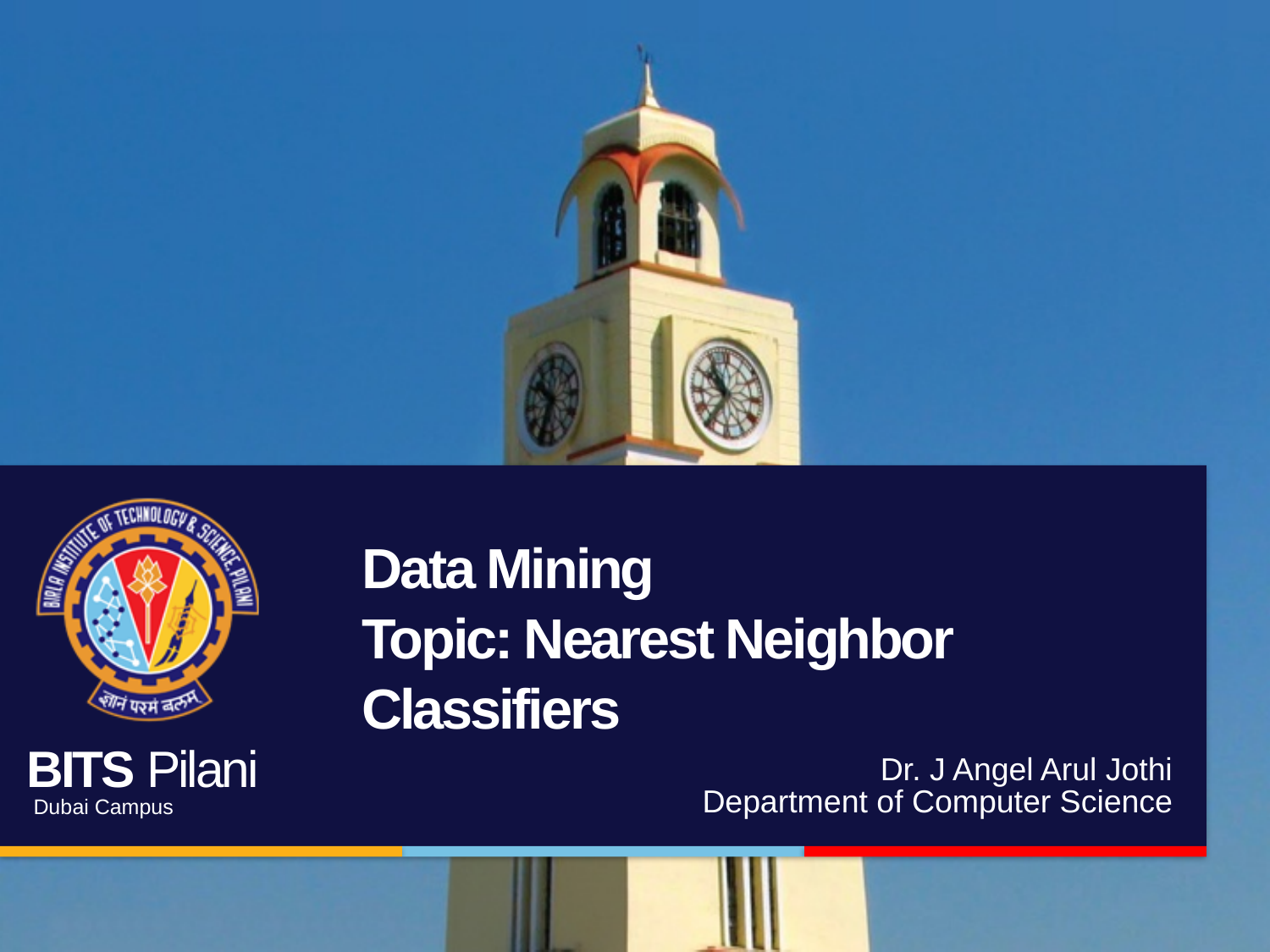

# Data Mining Topic: Nearest Neighbor Classifiers
Dr. J Angel Arul Jothi
Department of Computer Science